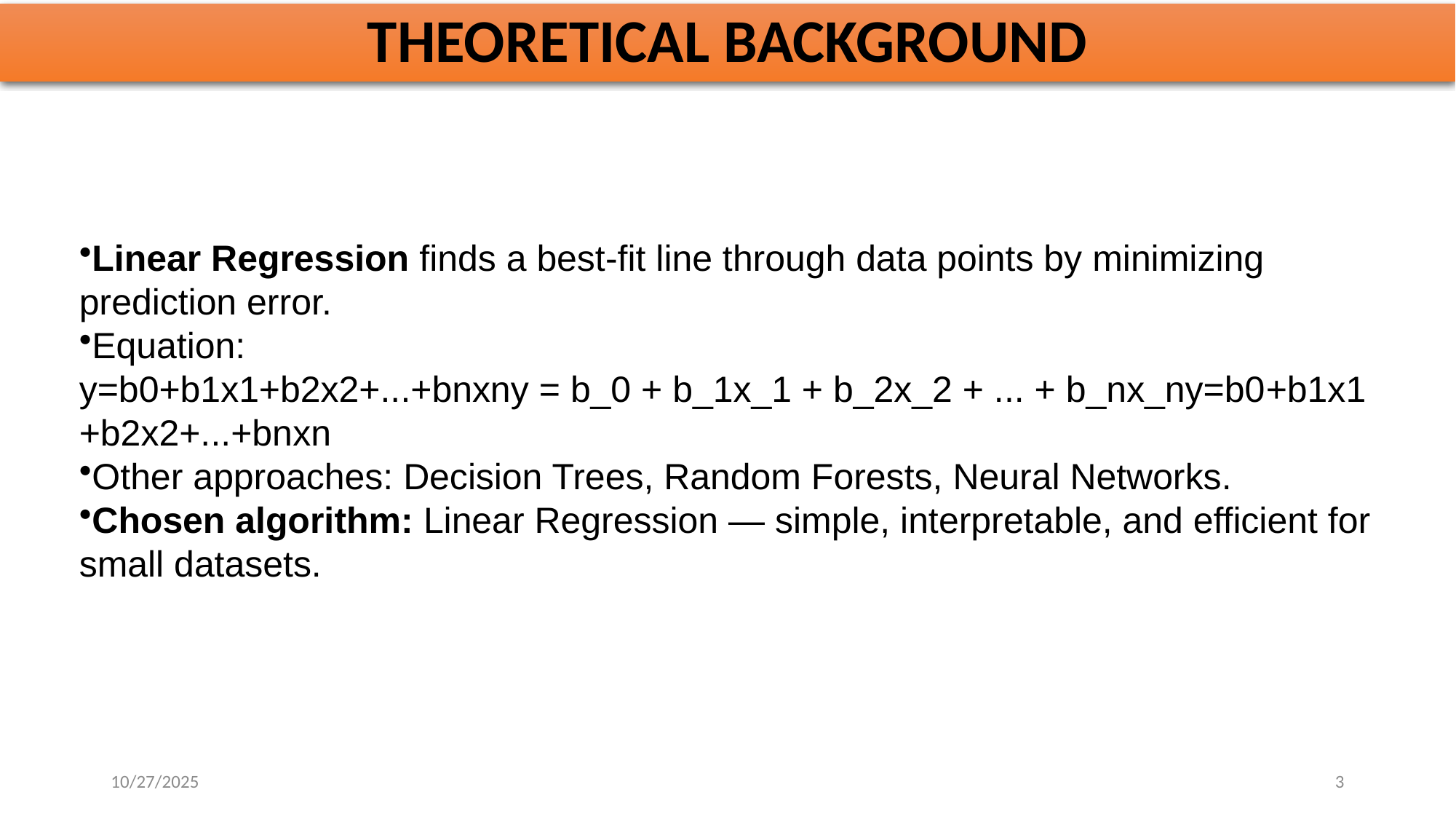

# THEORETICAL BACKGROUND
Linear Regression finds a best-fit line through data points by minimizing prediction error.
Equation:
y=b0+b1x1+b2x2+...+bnxny = b_0 + b_1x_1 + b_2x_2 + ... + b_nx_ny=b0​+b1​x1​+b2​x2​+...+bn​xn​
Other approaches: Decision Trees, Random Forests, Neural Networks.
Chosen algorithm: Linear Regression — simple, interpretable, and efficient for small datasets.
10/27/2025
3